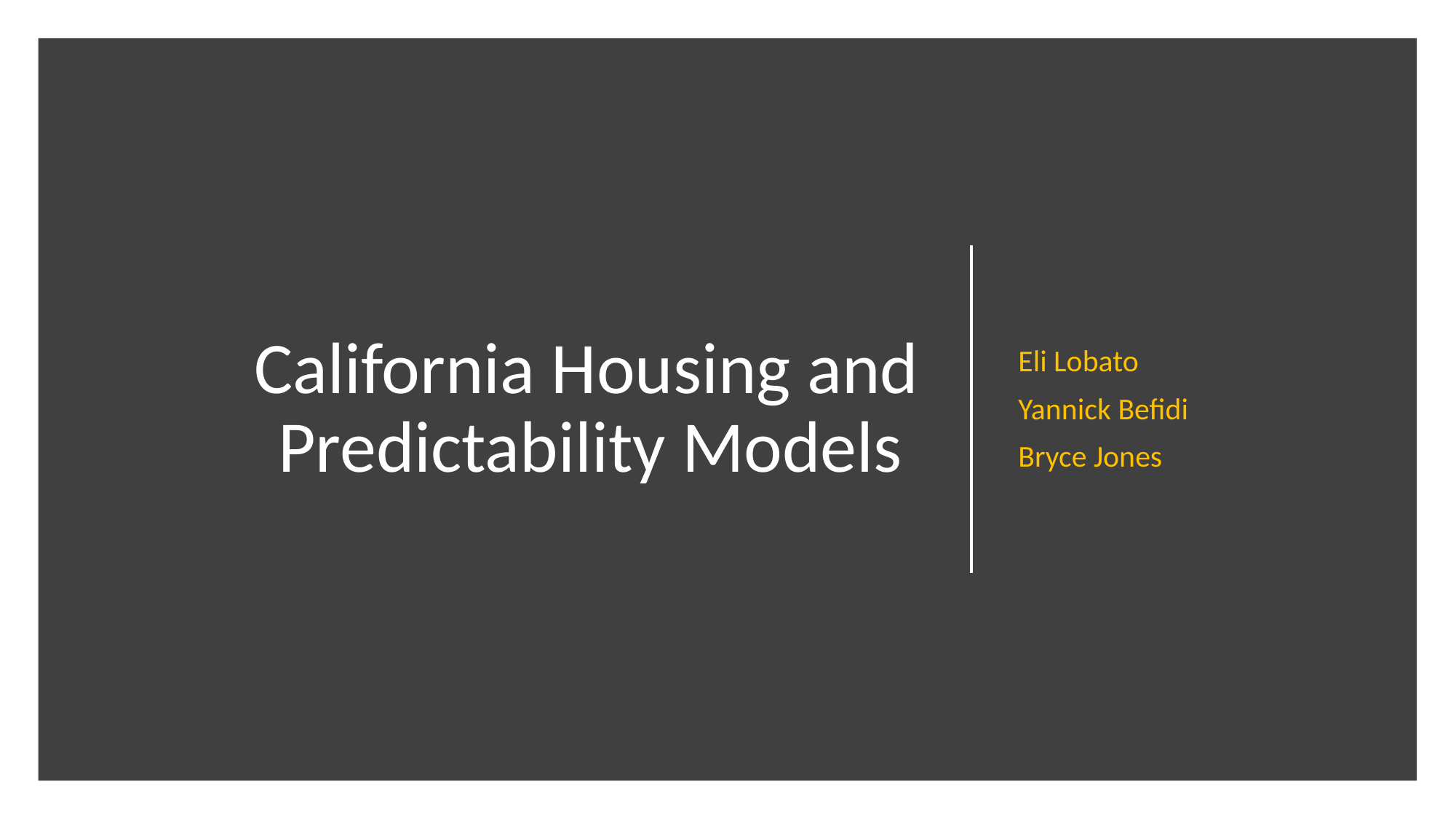

Eli Lobato
Yannick Befidi
Bryce Jones
California Housing and Predictability Models